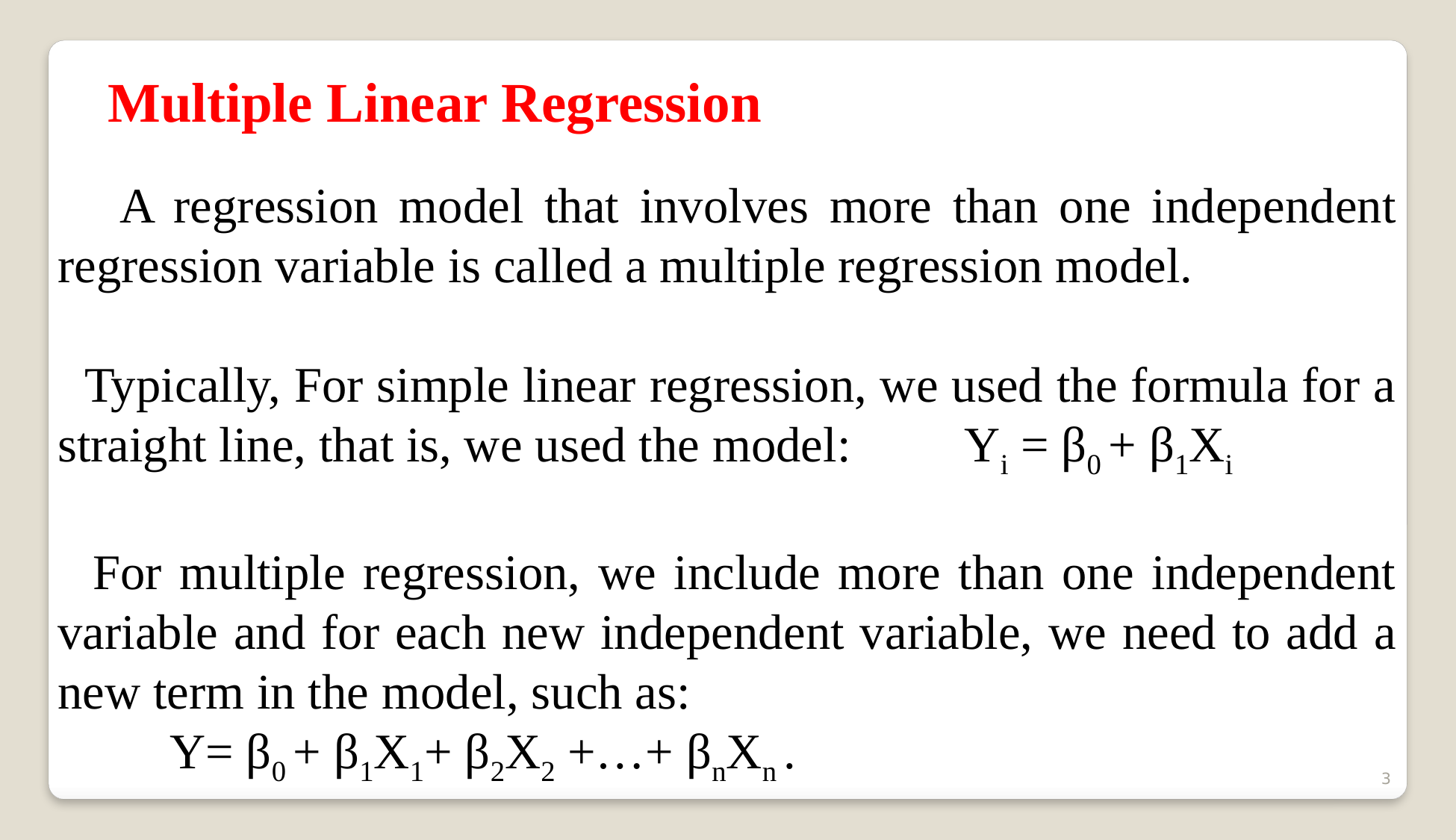

Multiple Linear Regression
   A regression model that involves more than one independent regression variable is called a multiple regression model.

  Typically, For simple linear regression, we used the formula for a straight line, that is, we used the model:	 Yi = β0 + β1Xi

  For multiple regression, we include more than one independent variable and for each new independent variable, we need to add a new term in the model, such as:
	Y= β0 + β1X1+ β2X2 +…+ βnXn .
3